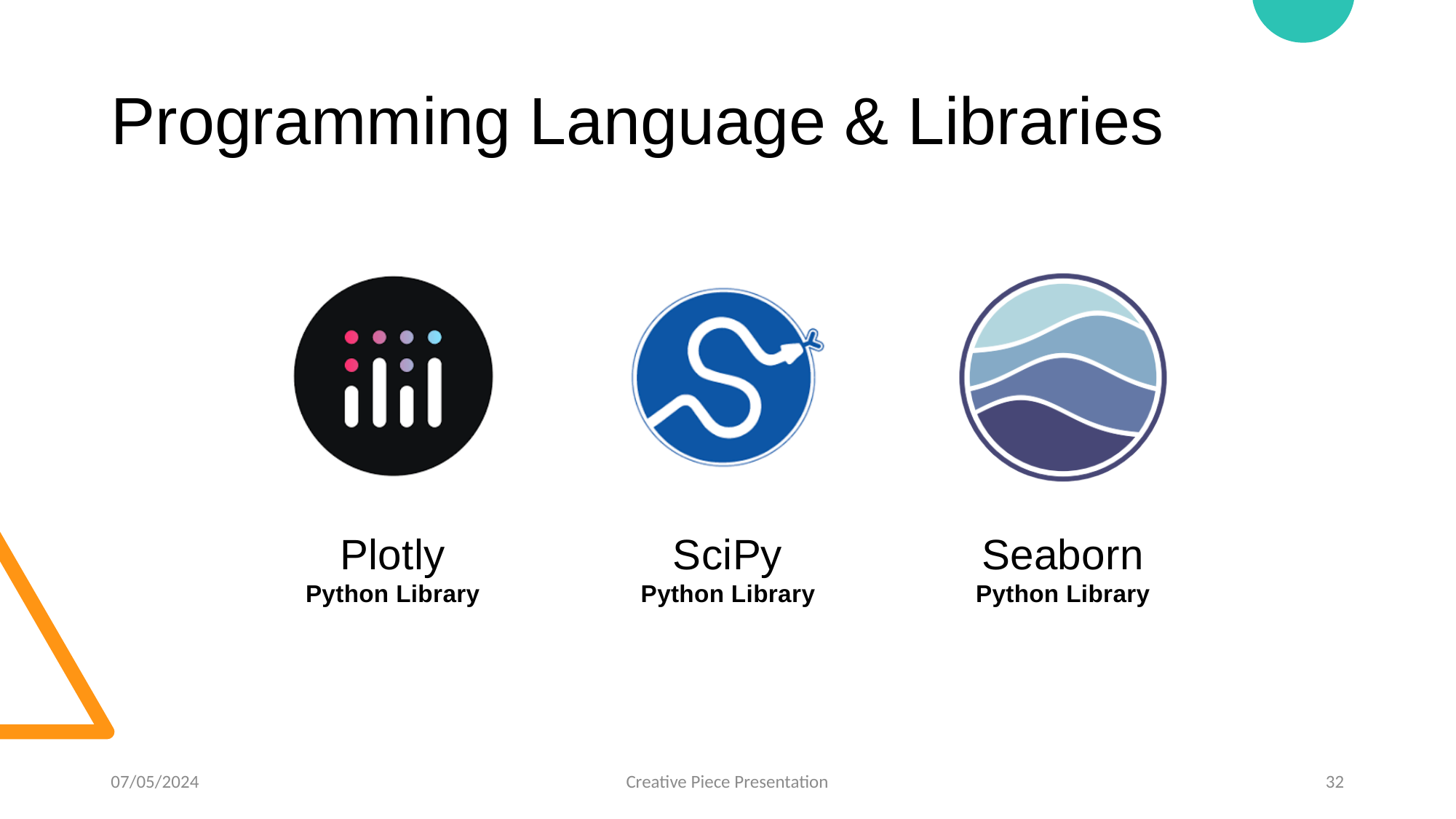

# Programming Language & Libraries
Plotly
Python Library
SciPy
Python Library
Seaborn
Python Library
07/05/2024
Creative Piece Presentation
32